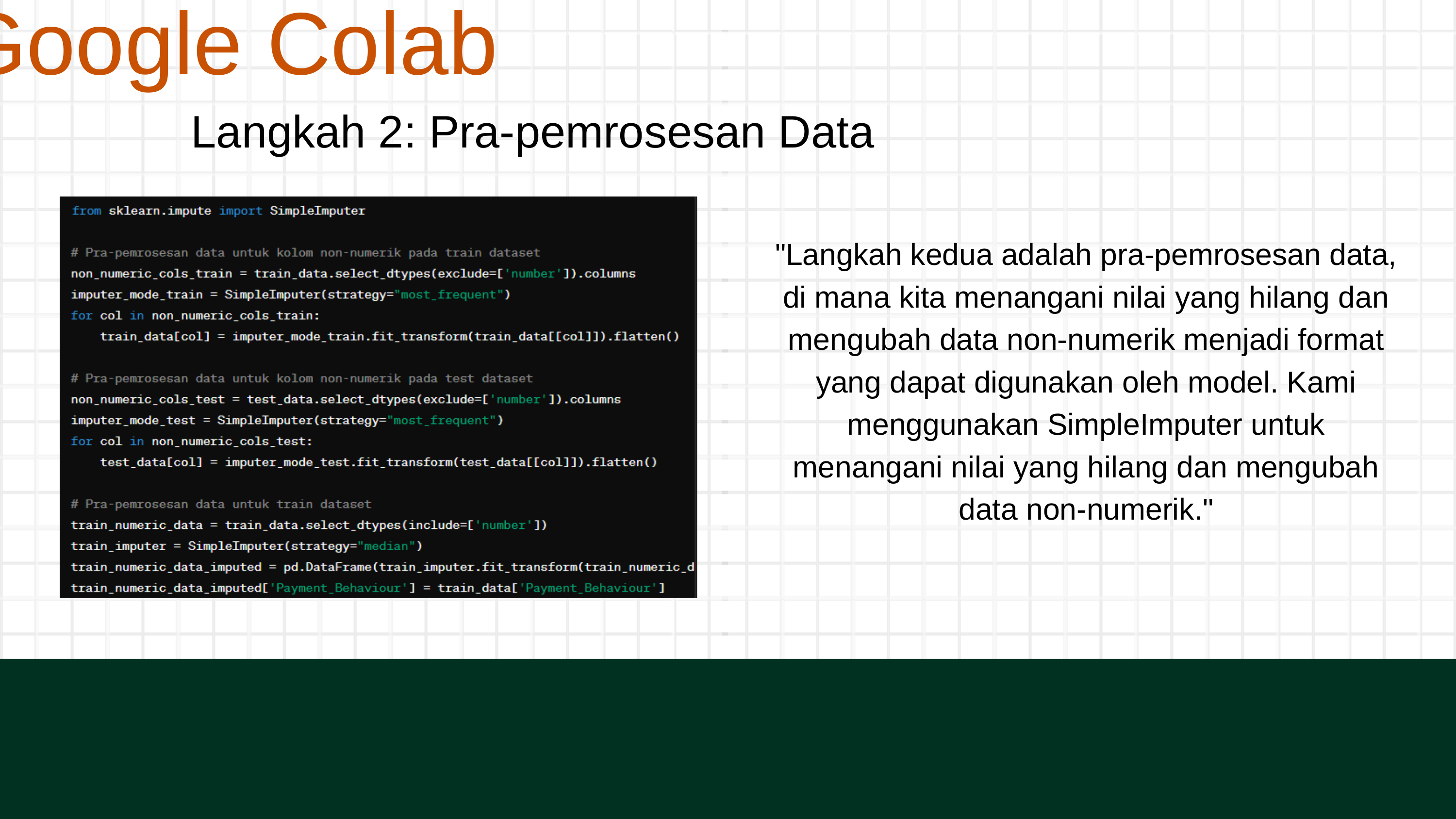

Google Colab
Langkah 2: Pra-pemrosesan Data

"Langkah kedua adalah pra-pemrosesan data, di mana kita menangani nilai yang hilang dan mengubah data non-numerik menjadi format yang dapat digunakan oleh model. Kami menggunakan SimpleImputer untuk menangani nilai yang hilang dan mengubah data non-numerik."